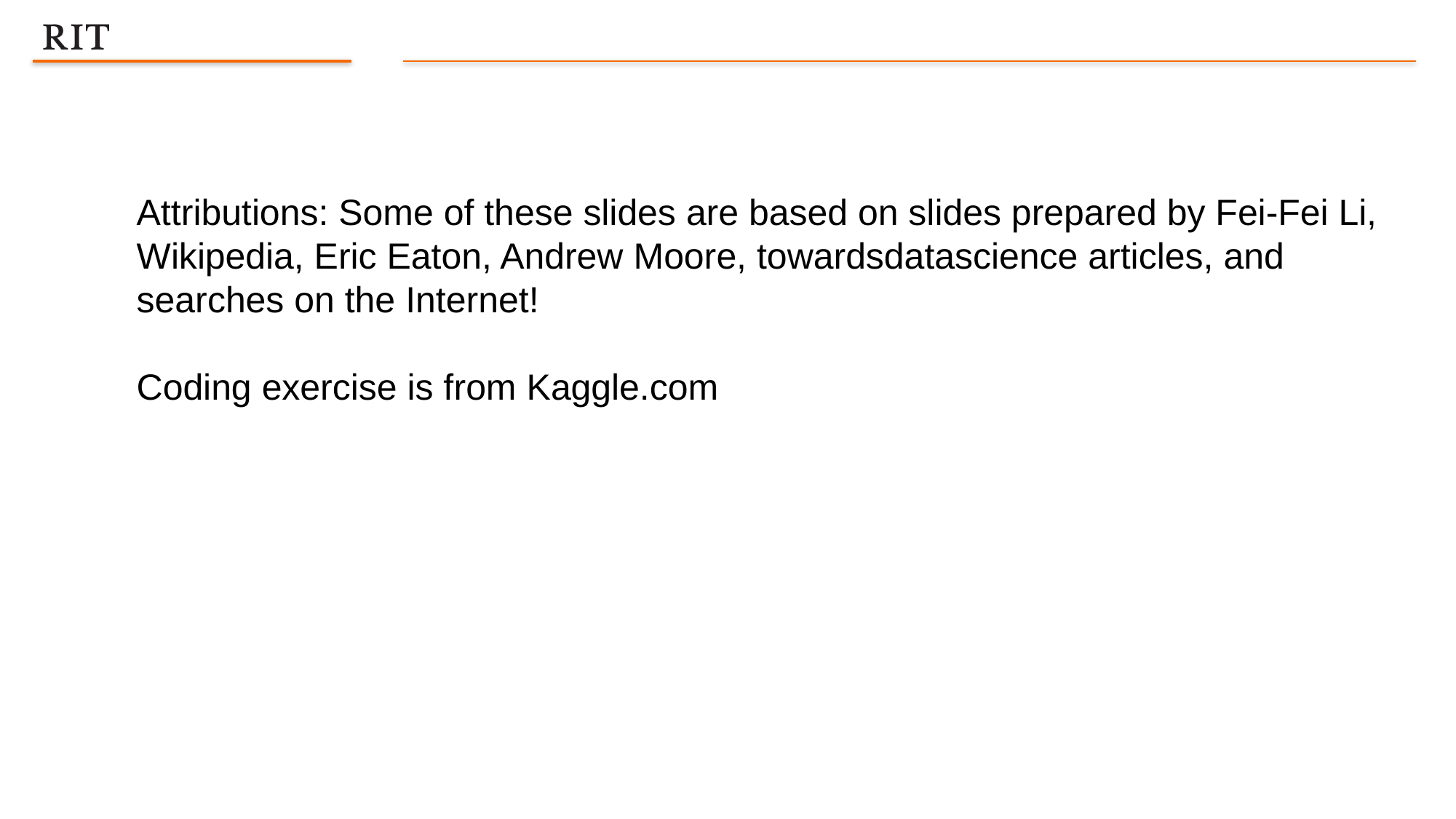

Attributions: Some of these slides are based on slides prepared by Fei-Fei Li, Wikipedia, Eric Eaton, Andrew Moore, towardsdatascience articles, and searches on the Internet!

Coding exercise is from Kaggle.com